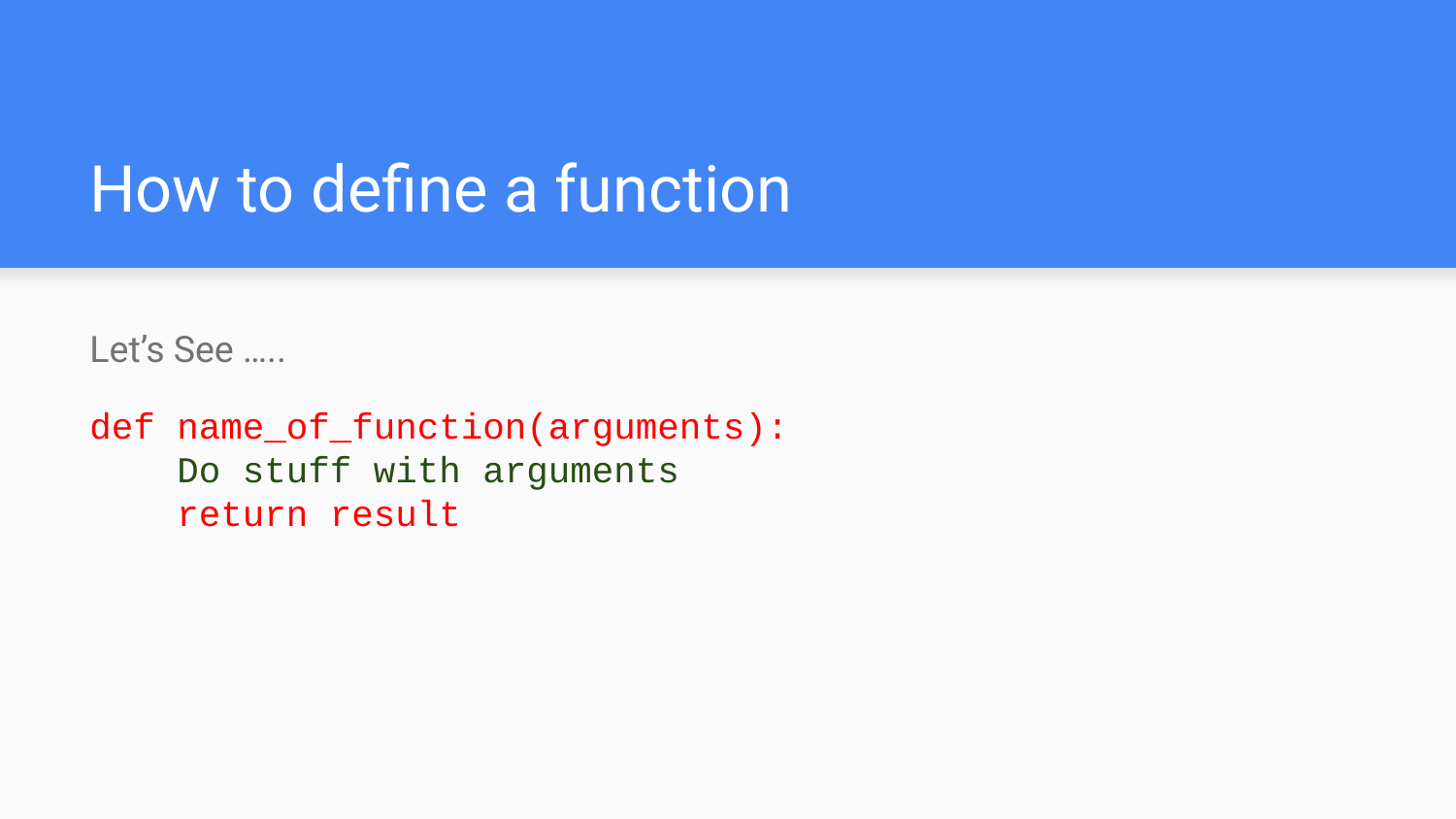

# How to define a function
Let’s See …..
def name_of_function(arguments):
    Do stuff with arguments
    return result